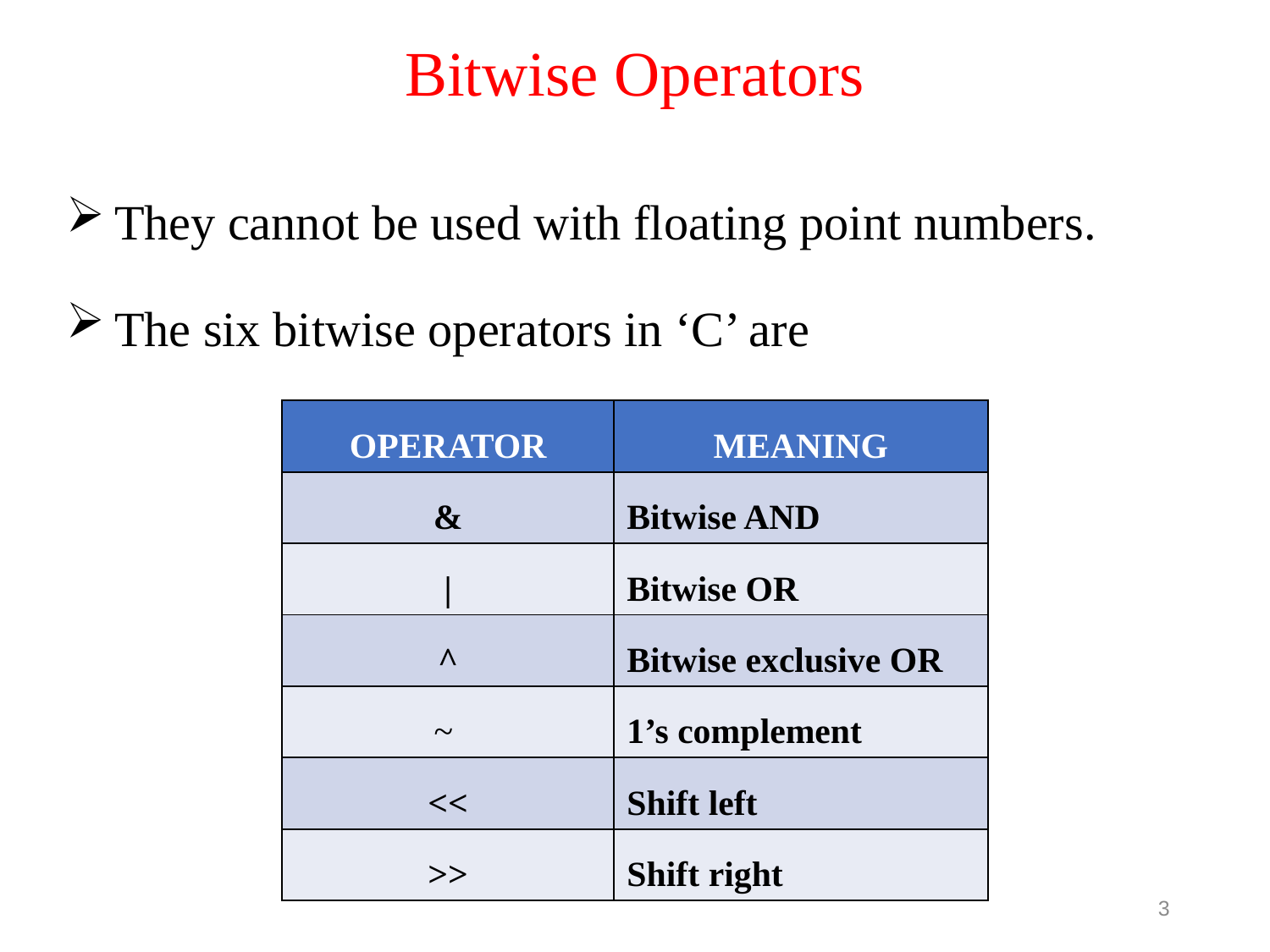

Bitwise Operators
They cannot be used with floating point numbers.
The six bitwise operators in ‘C’ are
| OPERATOR | MEANING |
| --- | --- |
| & | Bitwise AND |
| | | Bitwise OR |
| ^ | Bitwise exclusive OR |
| ~ | 1’s complement |
| << | Shift left |
| >> | Shift right |

3